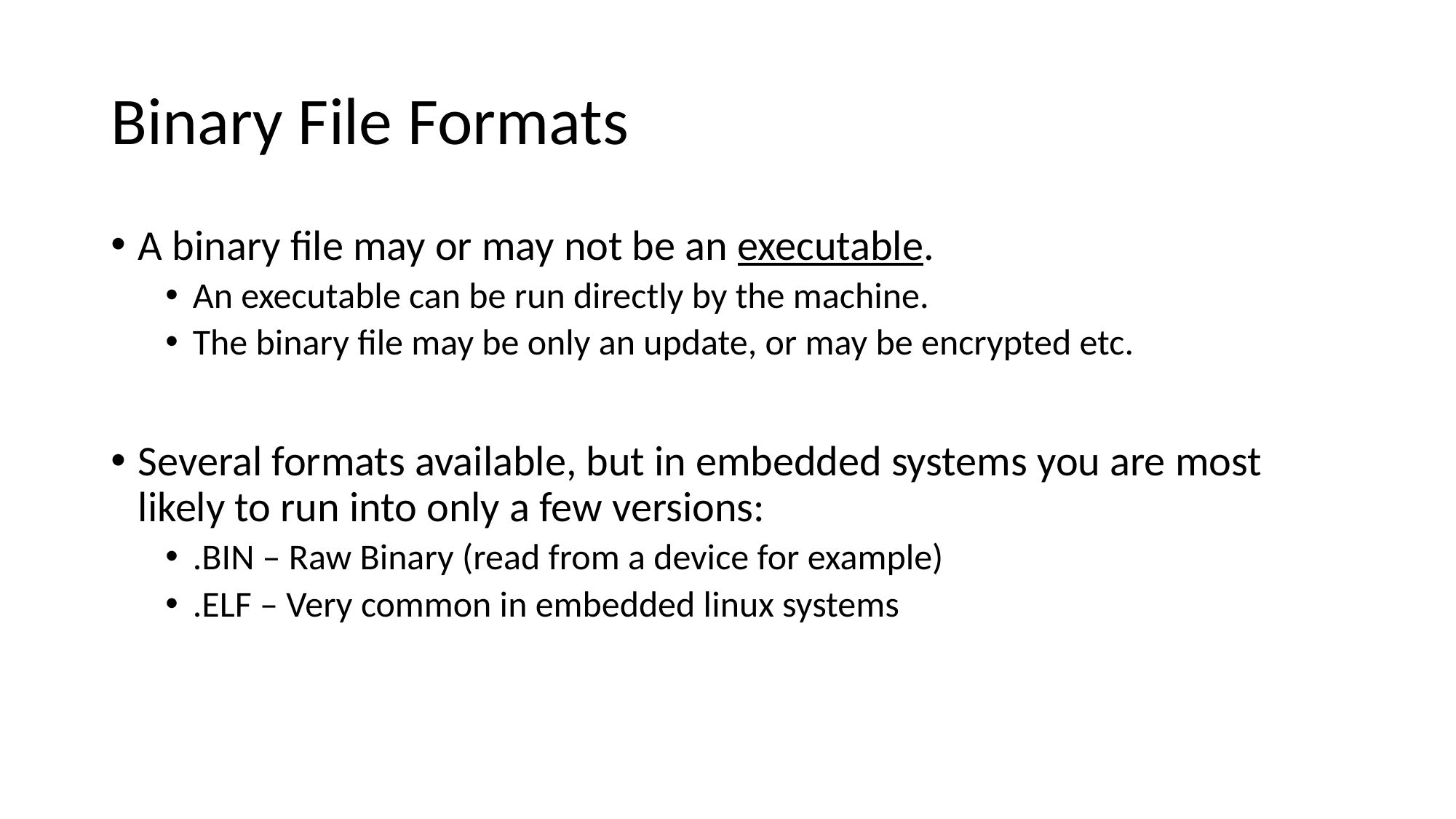

# Binary File Formats
A binary file may or may not be an executable.
An executable can be run directly by the machine.
The binary file may be only an update, or may be encrypted etc.

Several formats available, but in embedded systems you are most likely to run into only a few versions:
.BIN – Raw Binary (read from a device for example)
.ELF – Very common in embedded linux systems